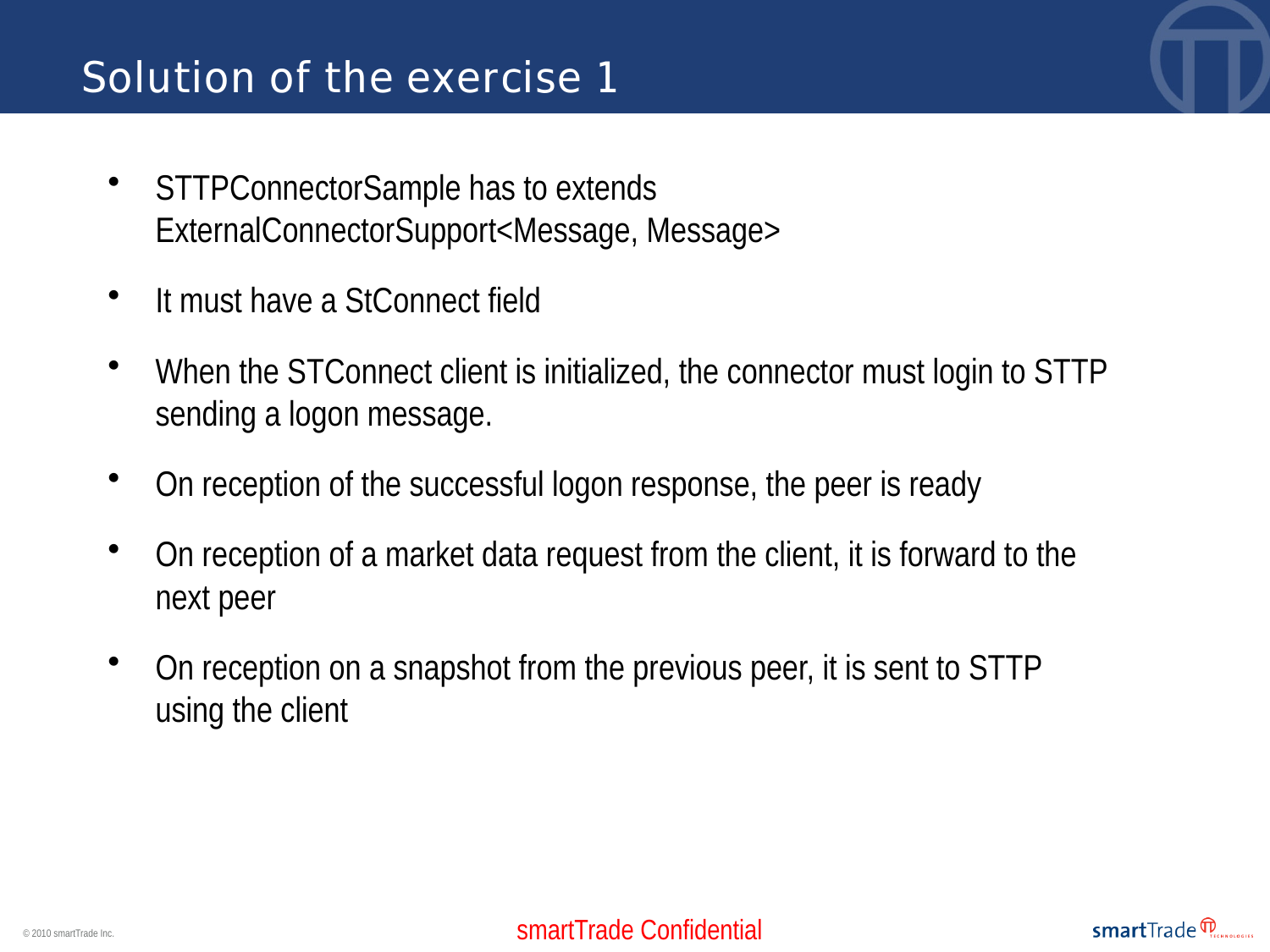

Solution of the exercise 1

STTPConnectorSample has to extends ExternalConnectorSupport<Message, Message>
It must have a StConnect field
When the STConnect client is initialized, the connector must login to STTP sending a logon message.
On reception of the successful logon response, the peer is ready
On reception of a market data request from the client, it is forward to the next peer
On reception on a snapshot from the previous peer, it is sent to STTP using the client